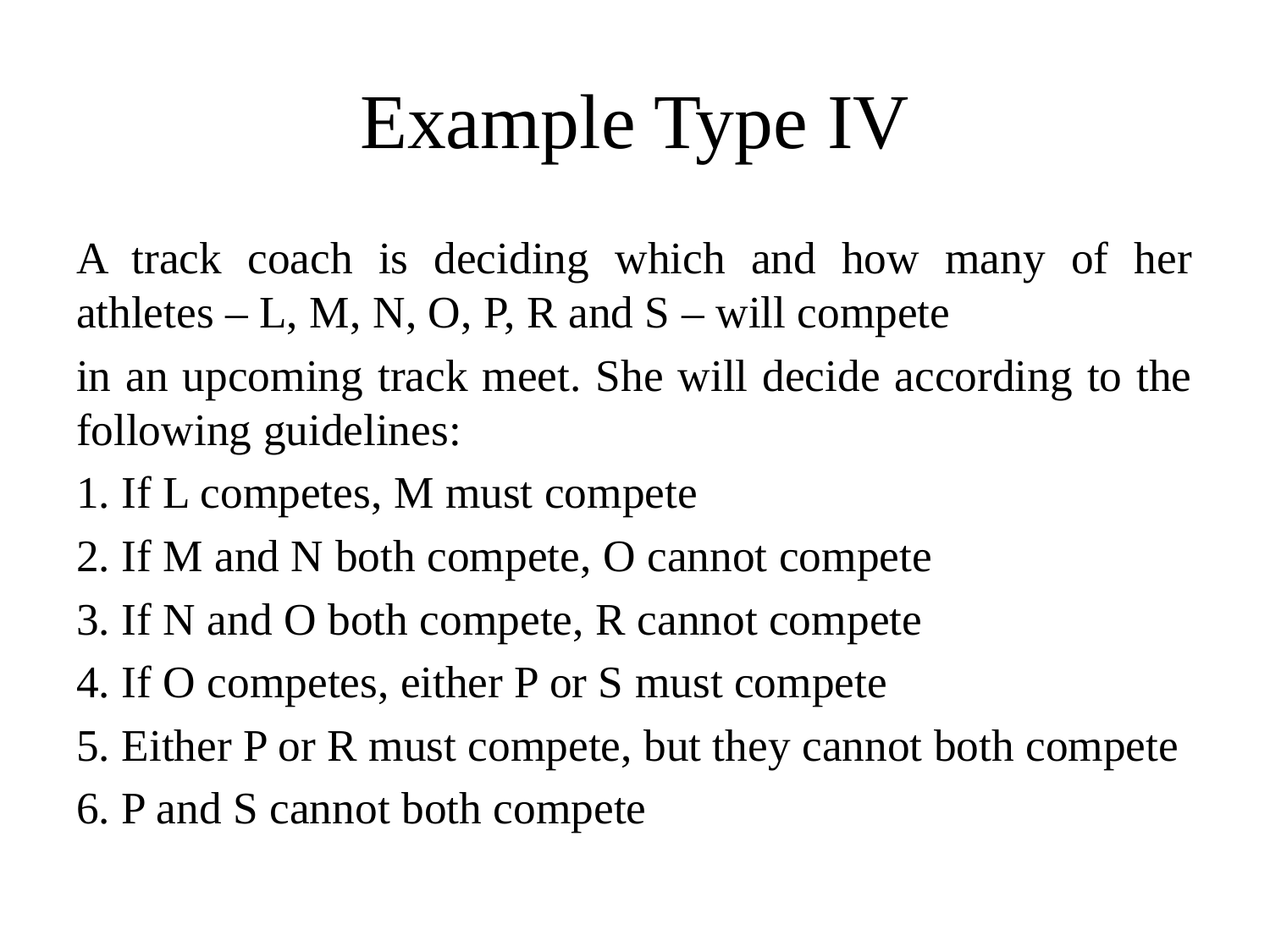

# Example Type IV
A track coach is deciding which and how many of her athletes – L, M, N, O, P, R and S – will compete
in an upcoming track meet. She will decide according to the following guidelines:
1. If L competes, M must compete
2. If M and N both compete, O cannot compete
3. If N and O both compete, R cannot compete
4. If O competes, either P or S must compete
5. Either P or R must compete, but they cannot both compete
6. P and S cannot both compete